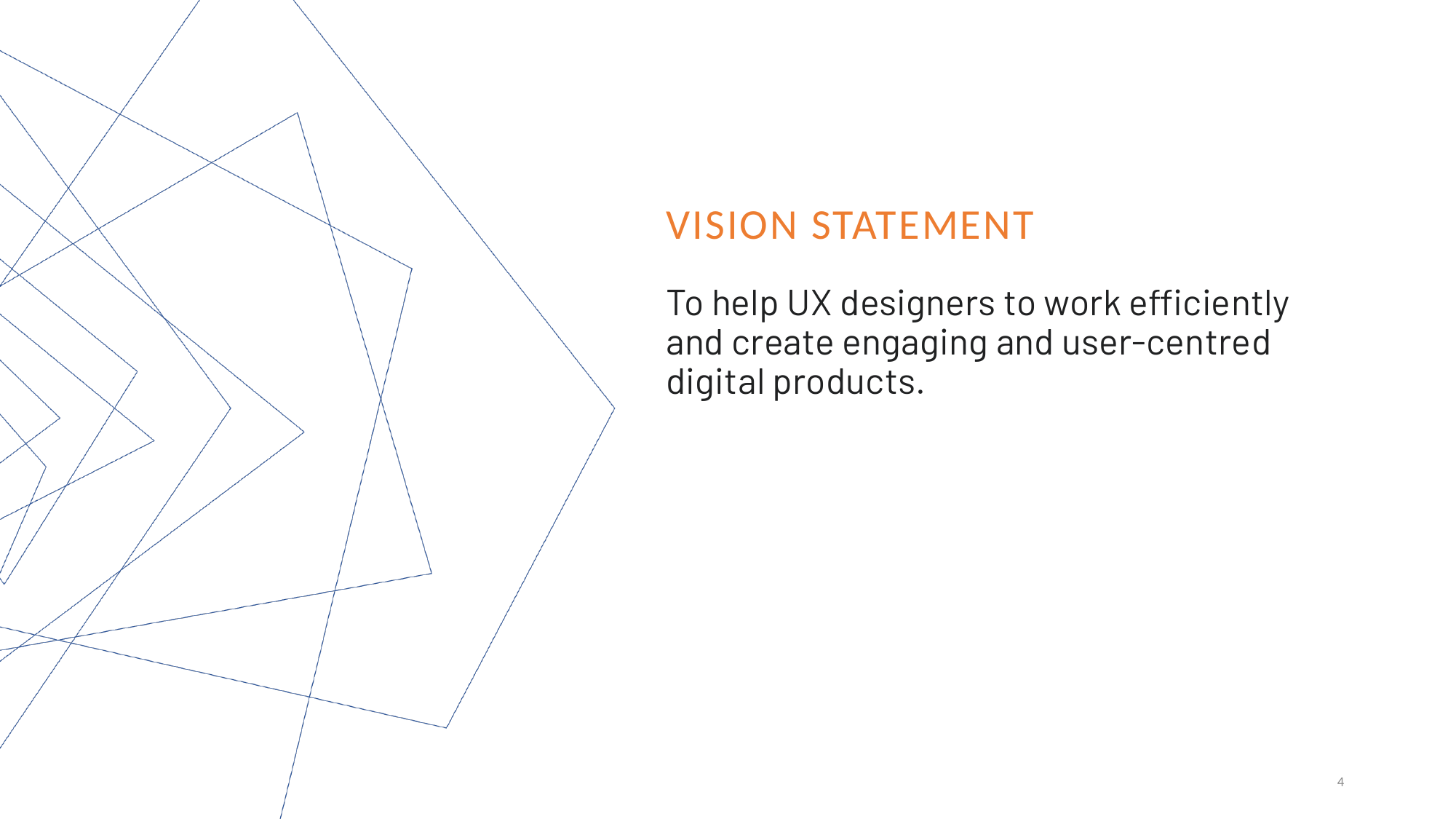

Vision statement
# To help UX designers to work efficiently and create engaging and user-centred digital products.
4